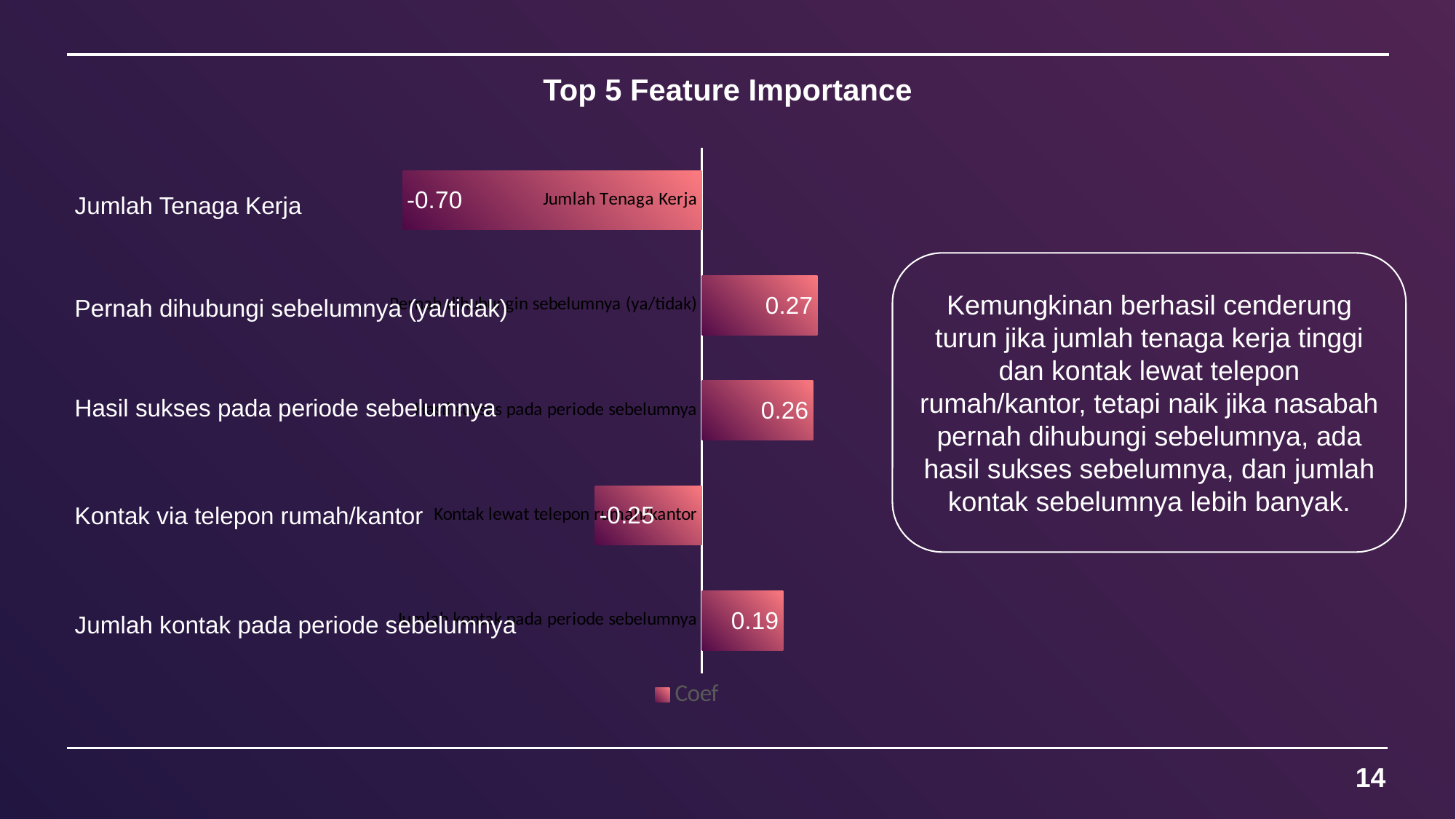

Top 5 Feature Importance

### Chart

| Category | Coef |
|---|---|
| Jumlah Tenaga Kerja | -0.7 |
| Pernah dihubungin sebelumnya (ya/tidak) | 0.27 |
| Hasil sukses pada periode sebelumnya | 0.26 |
| Kontak lewat telepon rumah/kantor | -0.25 |
| Jumlah kontak pada periode sebelumnya | 0.19 |
Jumlah Tenaga Kerja
Kemungkinan berhasil cenderung turun jika jumlah tenaga kerja tinggi dan kontak lewat telepon rumah/kantor, tetapi naik jika nasabah pernah dihubungi sebelumnya, ada hasil sukses sebelumnya, dan jumlah kontak sebelumnya lebih banyak.
Pernah dihubungi sebelumnya (ya/tidak)
Hasil sukses pada periode sebelumnya
Kontak via telepon rumah/kantor
Jumlah kontak pada periode sebelumnya
14